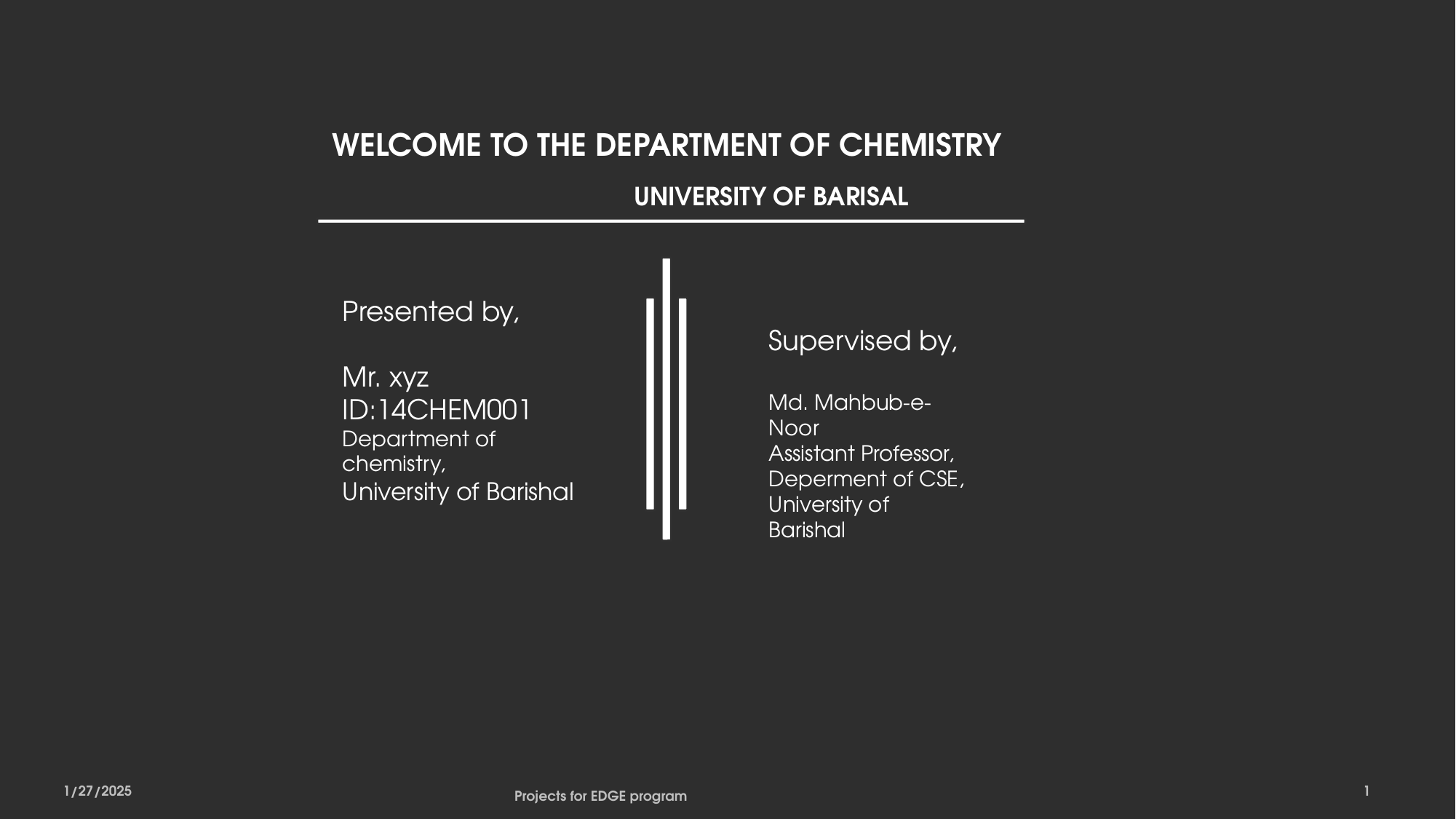

# Welcome to the Department of Chemistry University of Barisal

Presented by,

Mr. xyz
ID:14CHEM001
Department of chemistry,
University of Barishal

Supervised by,

Md. Mahbub-e-Noor
Assistant Professor,
Deperment of CSE,
University of Barishal

1/27/2025
1
Projects for EDGE program